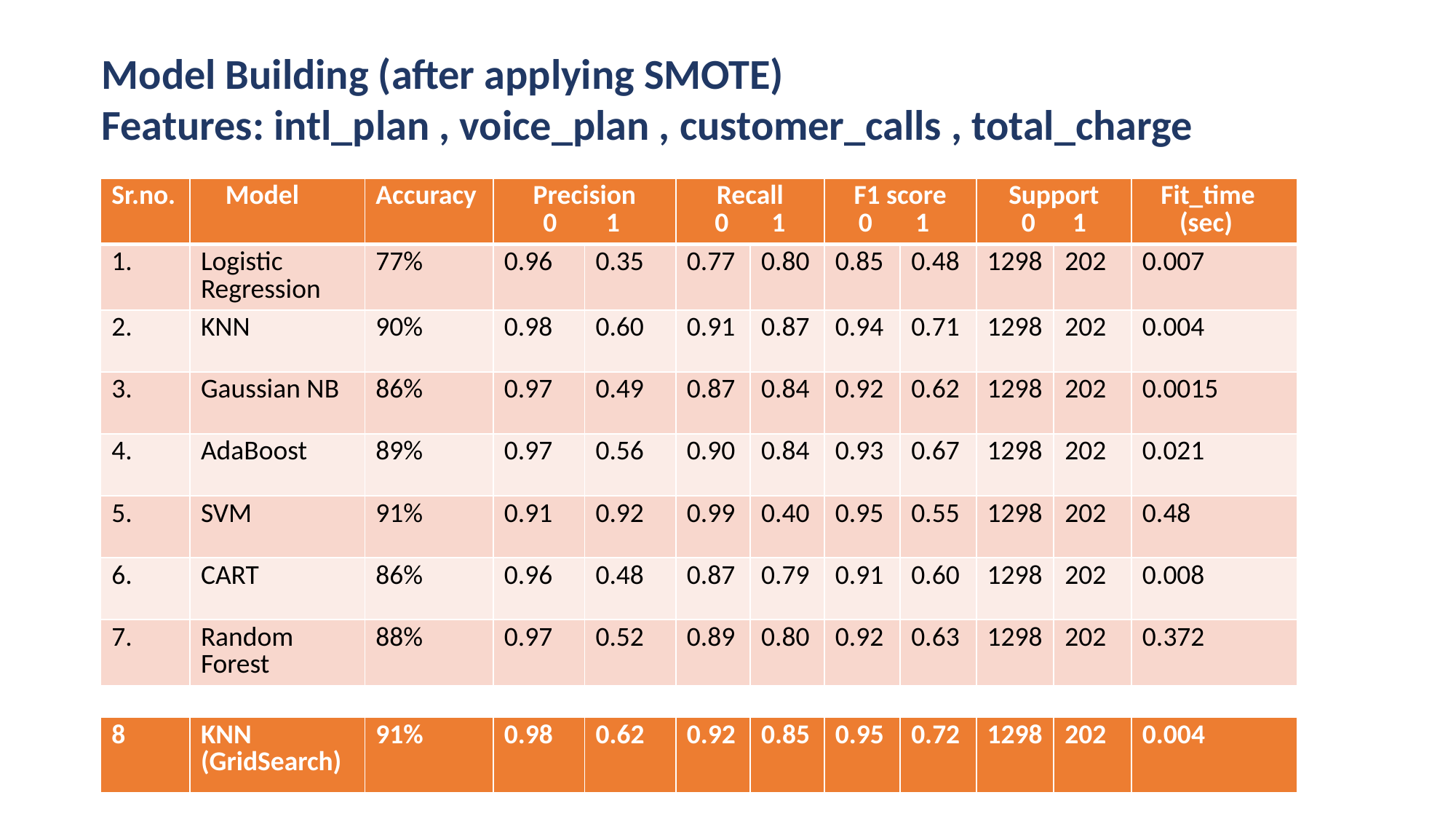

Model Building (after applying SMOTE)
Features: intl_plan , voice_plan , customer_calls , total_charge
| Sr.no. | Model | Accuracy | Precision 0 1 |  | Recall 0 1 |  | F1 score 0 1 |  | Support 0 1 |  | Fit\_time (sec) |
| --- | --- | --- | --- | --- | --- | --- | --- | --- | --- | --- | --- |
| 1. | Logistic Regression | 77% | 0.96 | 0.35 | 0.77 | 0.80 | 0.85 | 0.48 | 1298 | 202 | 0.007 |
| 2. | KNN | 90% | 0.98 | 0.60 | 0.91 | 0.87 | 0.94 | 0.71 | 1298 | 202 | 0.004 |
| 3. | Gaussian NB | 86% | 0.97 | 0.49 | 0.87 | 0.84 | 0.92 | 0.62 | 1298 | 202 | 0.0015 |
| 4. | AdaBoost | 89% | 0.97 | 0.56 | 0.90 | 0.84 | 0.93 | 0.67 | 1298 | 202 | 0.021 |
| 5. | SVM | 91% | 0.91 | 0.92 | 0.99 | 0.40 | 0.95 | 0.55 | 1298 | 202 | 0.48 |
| 6. | CART | 86% | 0.96 | 0.48 | 0.87 | 0.79 | 0.91 | 0.60 | 1298 | 202 | 0.008 |
| 7. | Random Forest | 88% | 0.97 | 0.52 | 0.89 | 0.80 | 0.92 | 0.63 | 1298 | 202 | 0.372 |
| 8 | KNN (GridSearch) | 91% | 0.98 | 0.62 | 0.92 | 0.85 | 0.95 | 0.72 | 1298 | 202 | 0.004 |
| --- | --- | --- | --- | --- | --- | --- | --- | --- | --- | --- | --- |